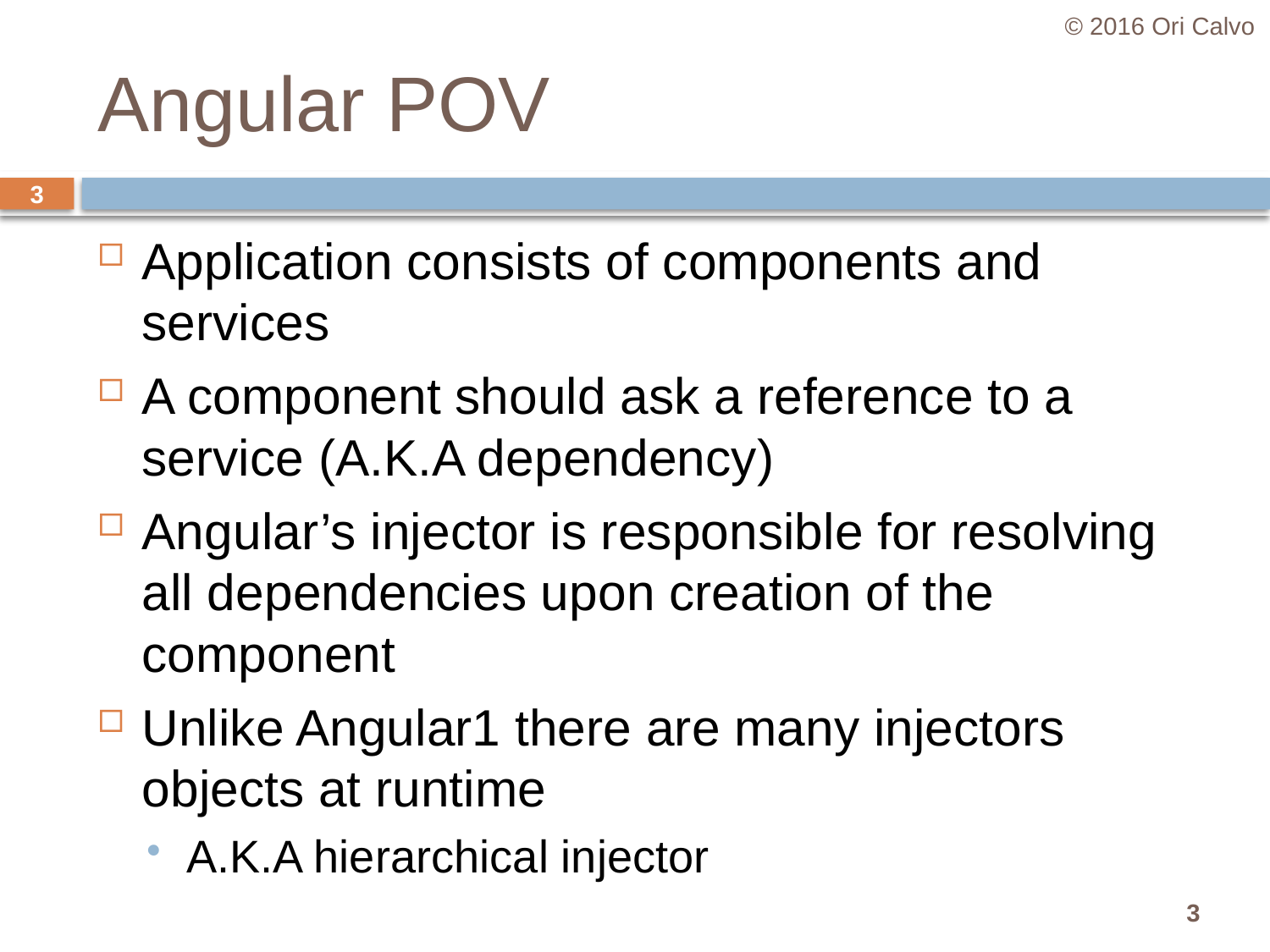

© 2016 Ori Calvo
# Angular POV
3
Application consists of components and services
A component should ask a reference to a service (A.K.A dependency)
Angular’s injector is responsible for resolving all dependencies upon creation of the component
Unlike Angular1 there are many injectors objects at runtime
A.K.A hierarchical injector